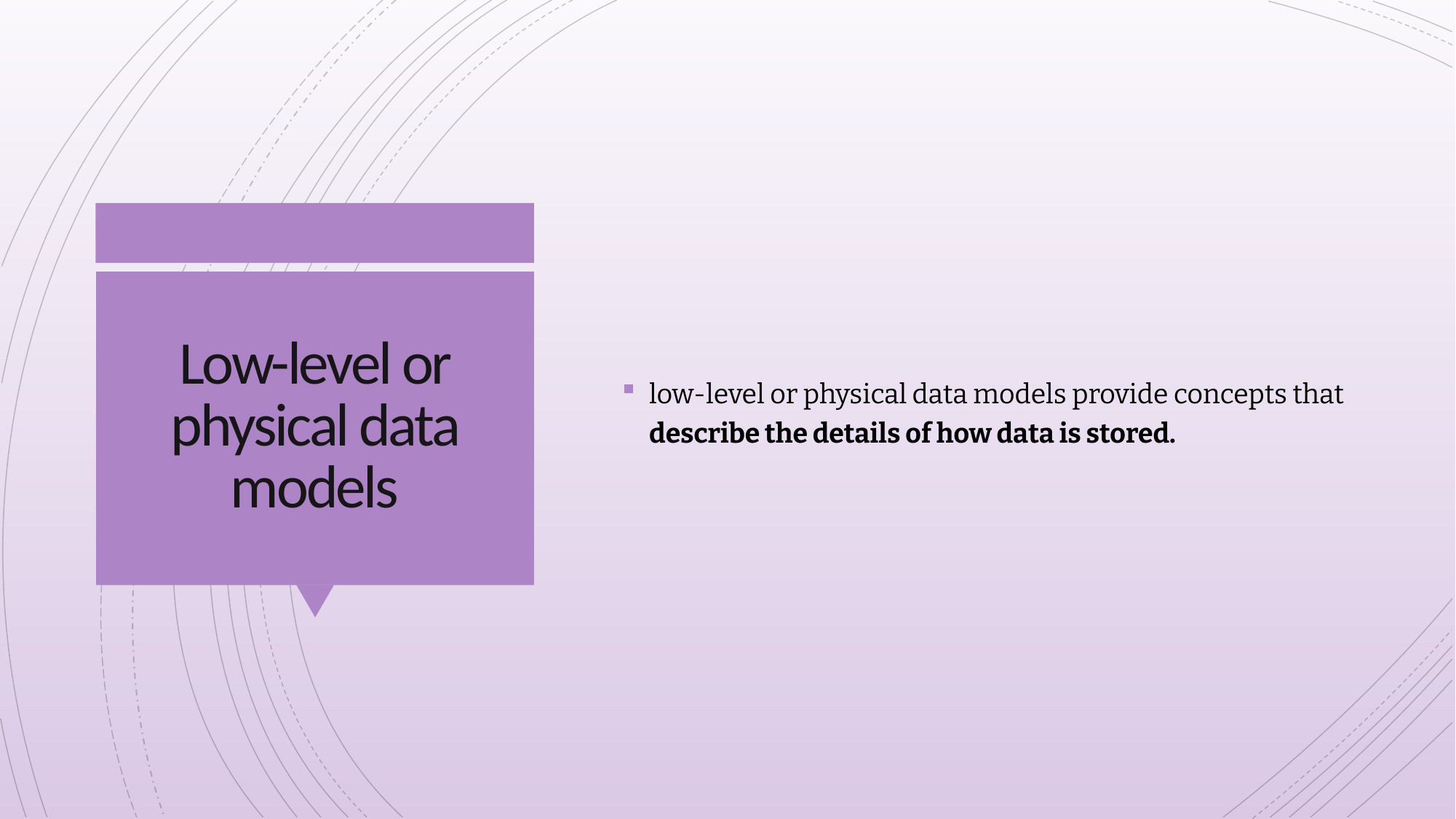

low-level or physical data models provide concepts that describe the details of how data is stored.
# Low-level or physical data models